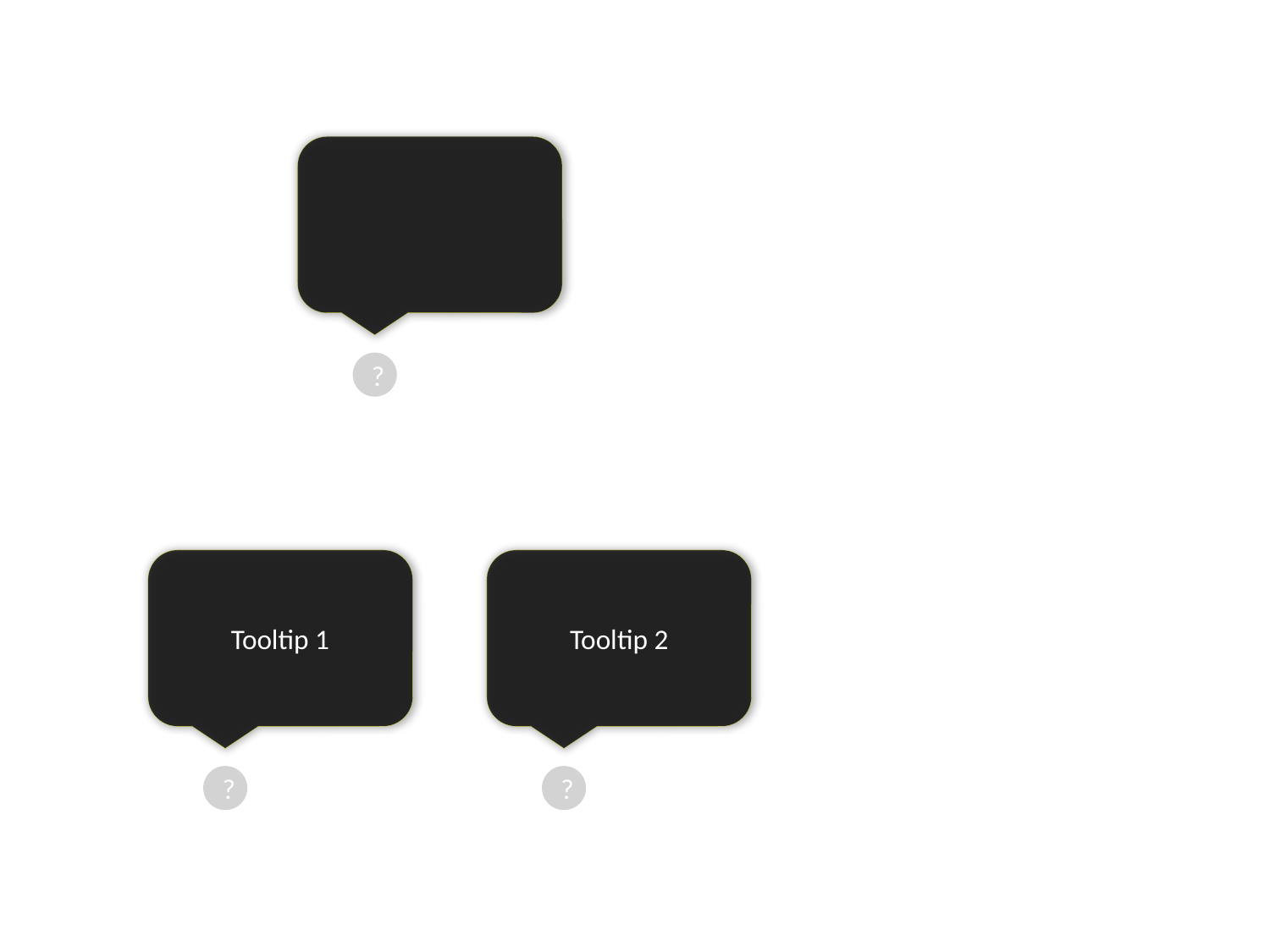

?
Tooltip 1
Tooltip 2
?
?